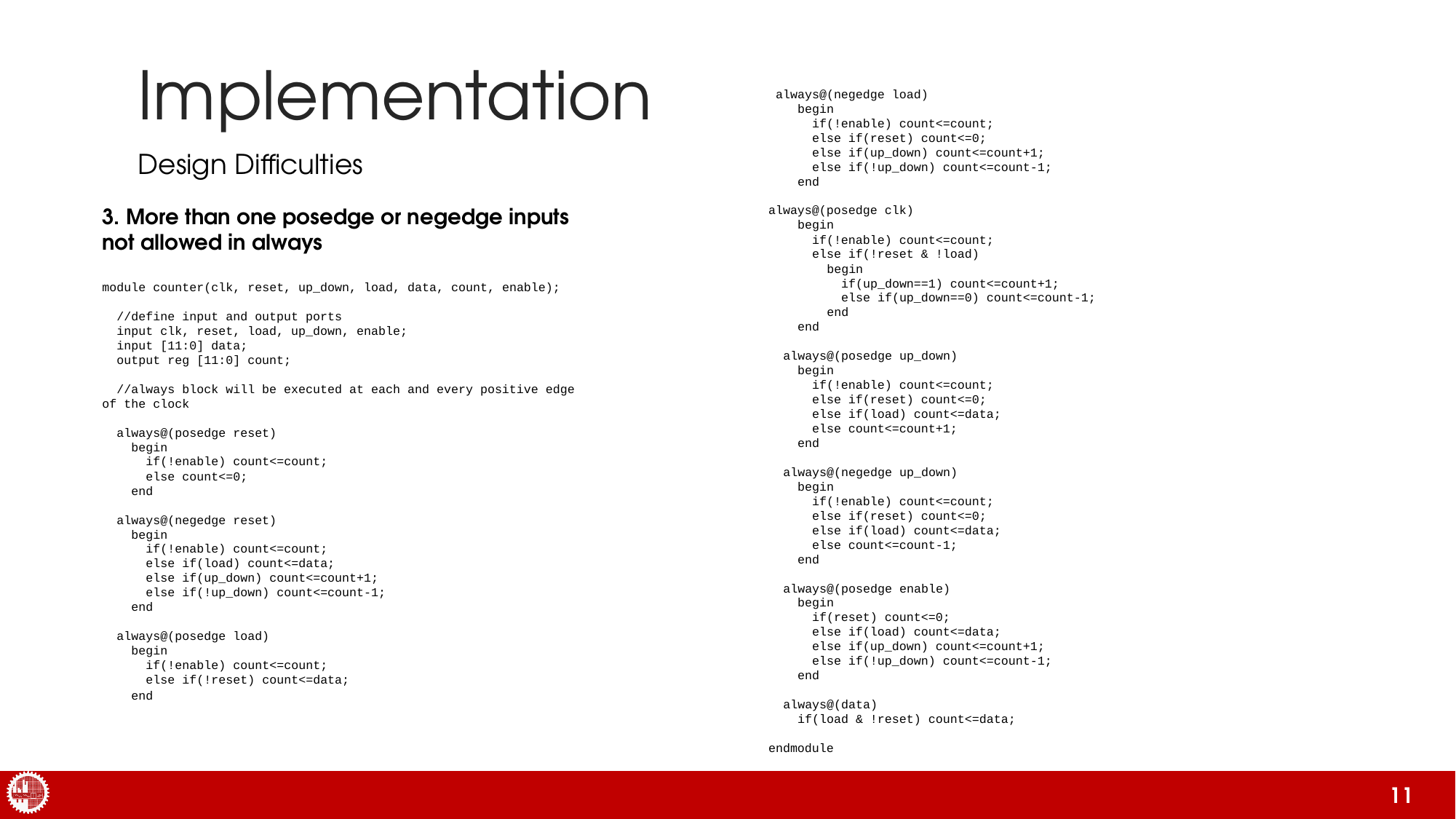

# Implementation
 always@(negedge load)
    begin
      if(!enable) count<=count;
      else if(reset) count<=0;
      else if(up_down) count<=count+1;
      else if(!up_down) count<=count-1;
    end

always@(posedge clk)
    begin
      if(!enable) count<=count;
      else if(!reset & !load)
        begin
          if(up_down==1) count<=count+1;
          else if(up_down==0) count<=count-1;
        end
    end

  always@(posedge up_down)
    begin
      if(!enable) count<=count;
      else if(reset) count<=0;
      else if(load) count<=data;
      else count<=count+1;
    end

  always@(negedge up_down)
    begin
      if(!enable) count<=count;
      else if(reset) count<=0;
      else if(load) count<=data;
      else count<=count-1;
    end

  always@(posedge enable)
    begin
      if(reset) count<=0;
      else if(load) count<=data;
      else if(up_down) count<=count+1;
      else if(!up_down) count<=count-1;
    end

  always@(data)
    if(load & !reset) count<=data;

endmodule
Design Difficulties
3. More than one posedge or negedge inputs not allowed in always

module counter(clk, reset, up_down, load, data, count, enable);

  //define input and output ports
  input clk, reset, load, up_down, enable;
  input [11:0] data;
  output reg [11:0] count;

  //always block will be executed at each and every positive edge of the clock

  always@(posedge reset)
    begin
      if(!enable) count<=count;
      else count<=0;
    end

  always@(negedge reset)
    begin
      if(!enable) count<=count;
      else if(load) count<=data;
      else if(up_down) count<=count+1;
      else if(!up_down) count<=count-1;
    end

  always@(posedge load)
    begin
      if(!enable) count<=count;
      else if(!reset) count<=data;
    end
11